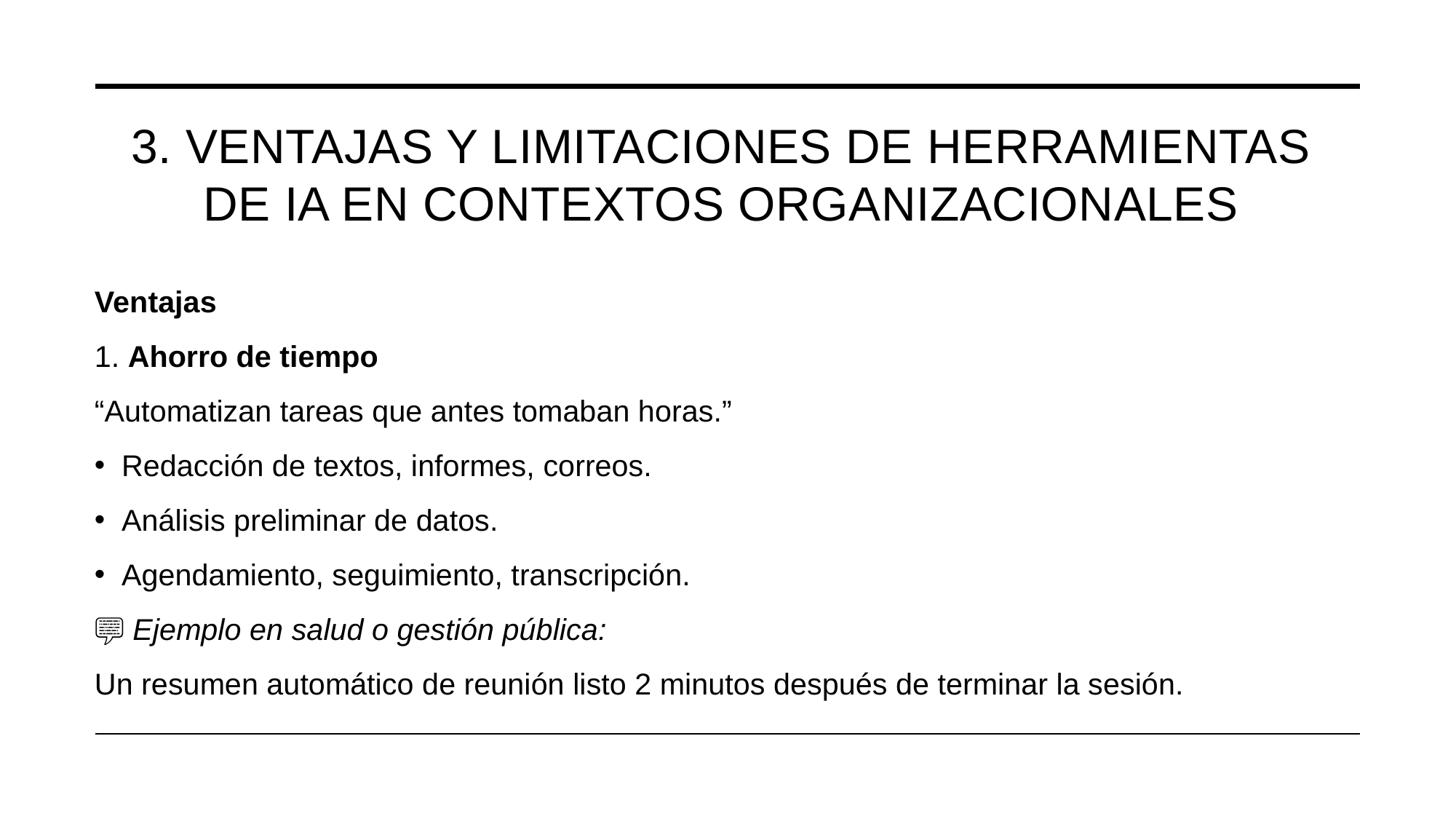

# 3. Ventajas y Limitaciones de herramientas de IA en contextos organizacionales
Ventajas
1. Ahorro de tiempo
“Automatizan tareas que antes tomaban horas.”
Redacción de textos, informes, correos.
Análisis preliminar de datos.
Agendamiento, seguimiento, transcripción.
💬 Ejemplo en salud o gestión pública:
Un resumen automático de reunión listo 2 minutos después de terminar la sesión.